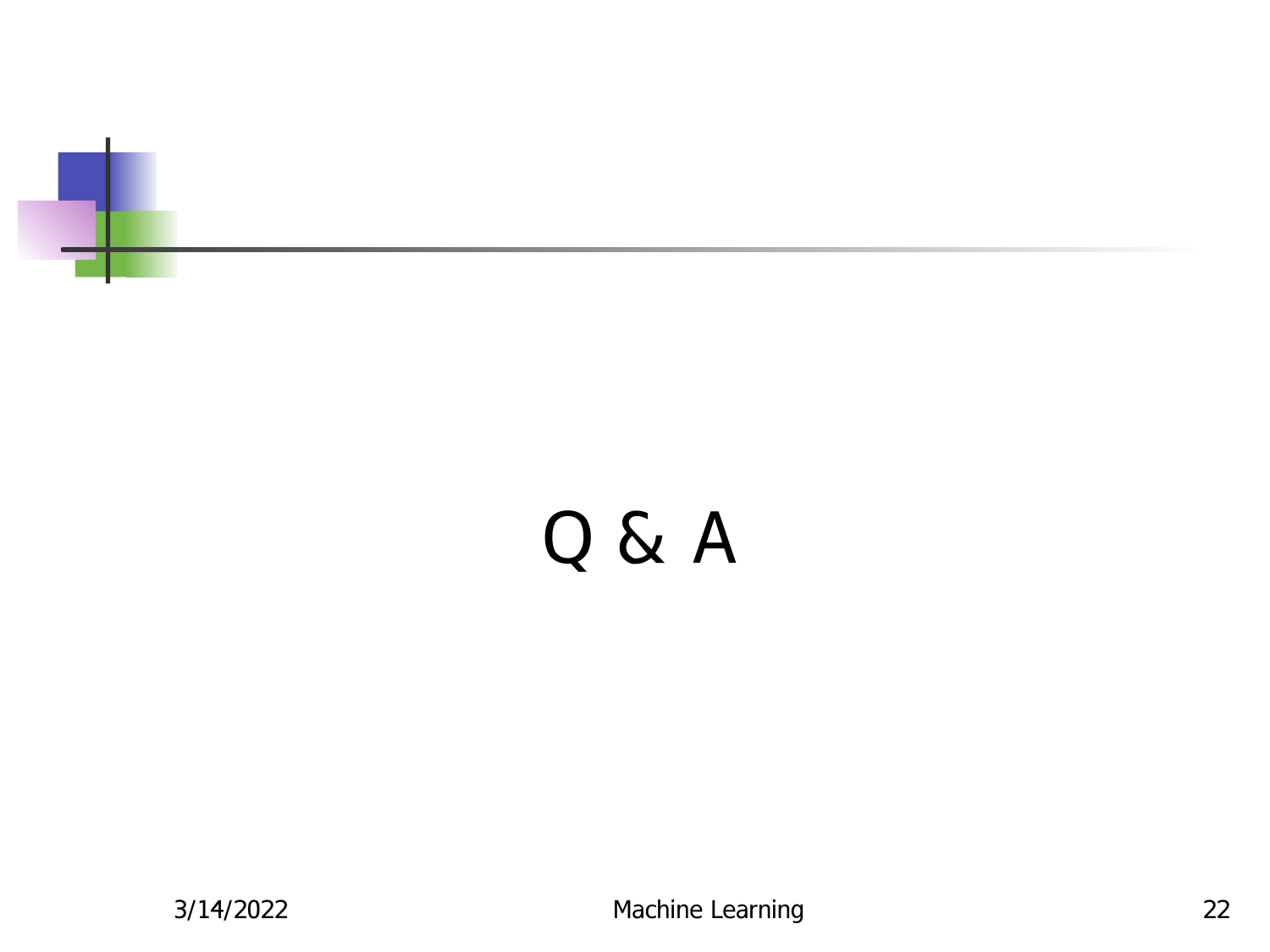

Q & A
3/14/2022
Machine Learning
22